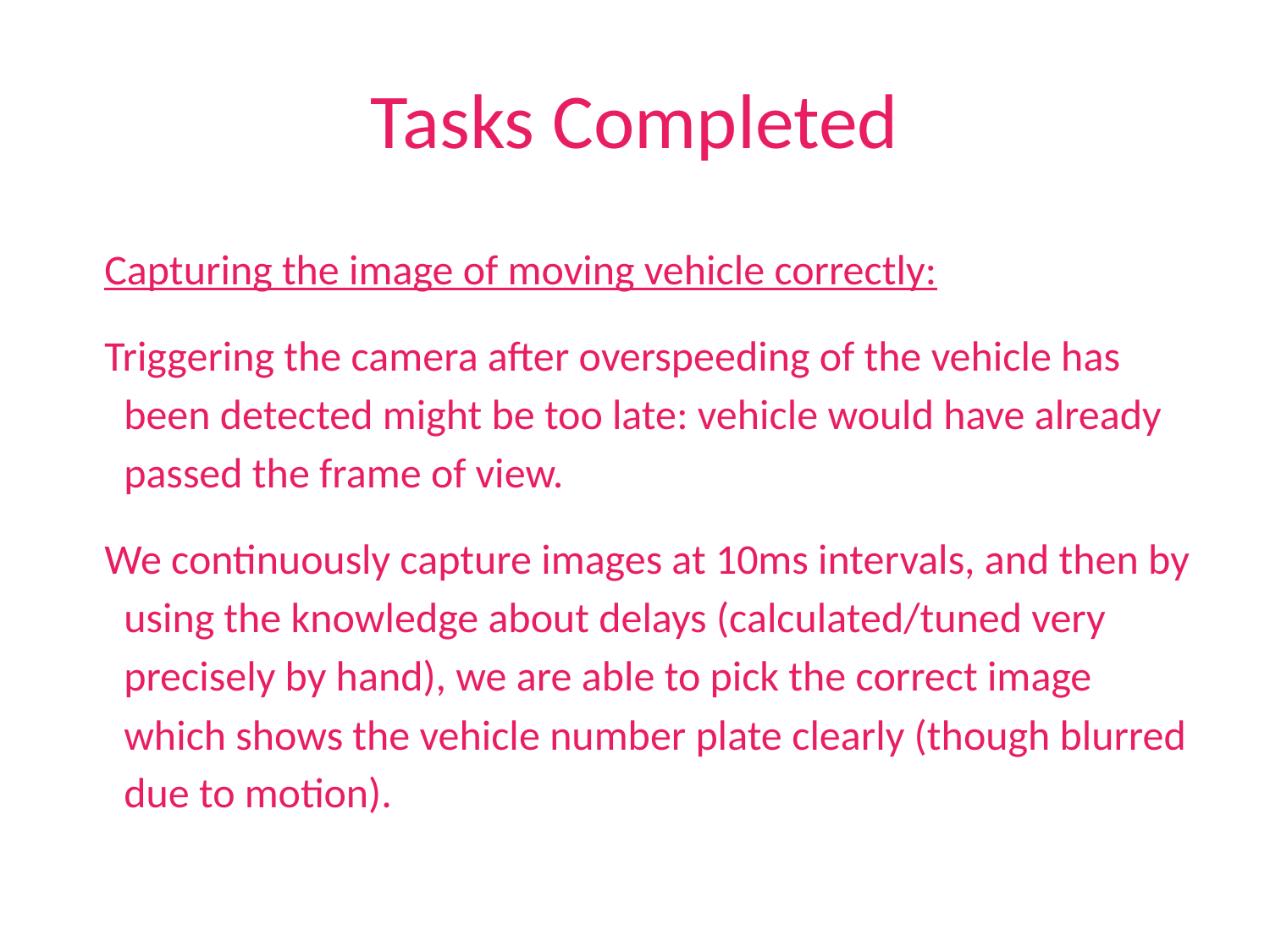

# Tasks Completed
Capturing the image of moving vehicle correctly:
Triggering the camera after overspeeding of the vehicle has been detected might be too late: vehicle would have already passed the frame of view.
We continuously capture images at 10ms intervals, and then by using the knowledge about delays (calculated/tuned very precisely by hand), we are able to pick the correct image which shows the vehicle number plate clearly (though blurred due to motion).